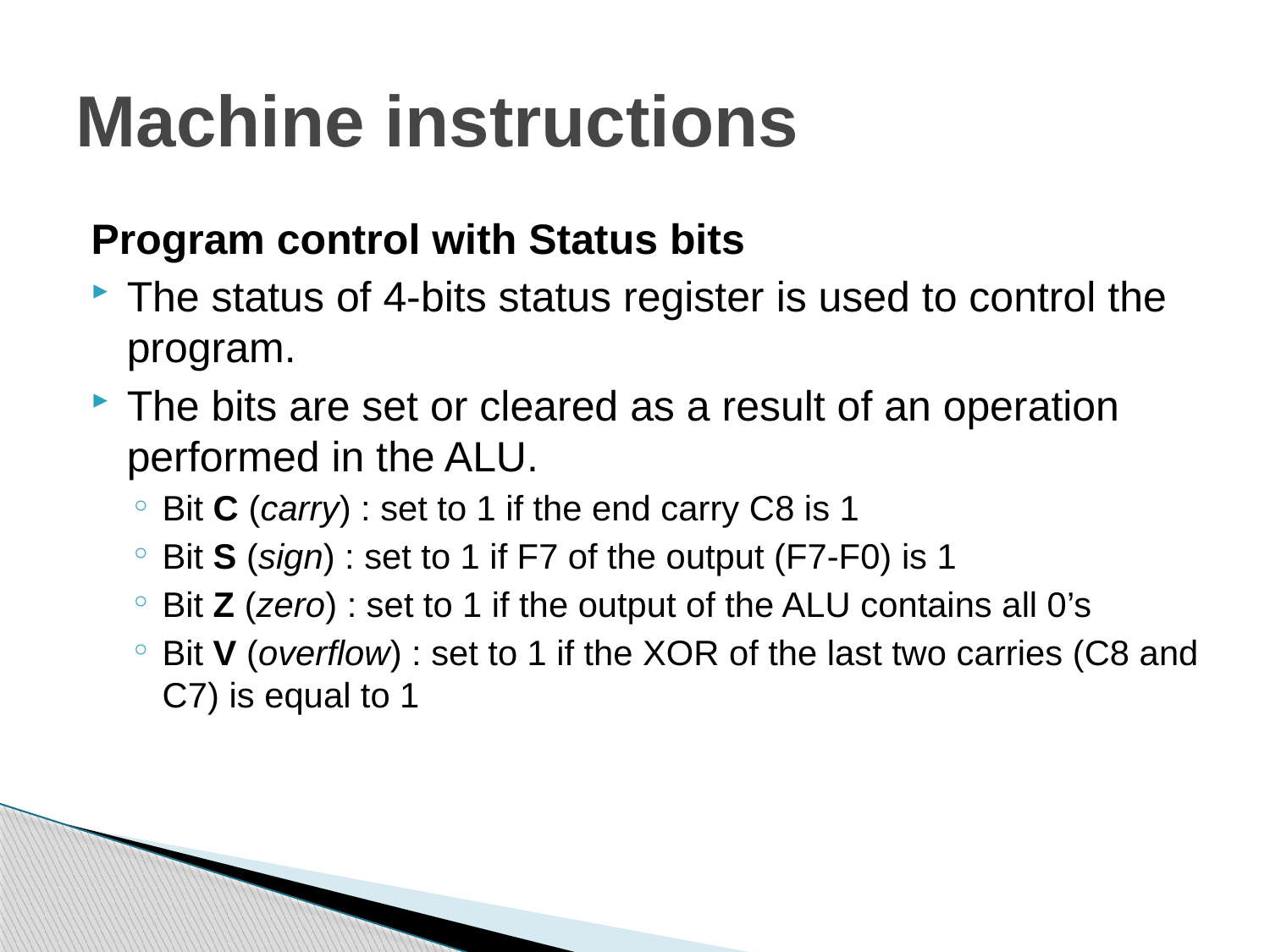

# Machine instructions
Program control with Status bits
The status of 4-bits status register is used to control the program.
The bits are set or cleared as a result of an operation performed in the ALU.
Bit C (carry) : set to 1 if the end carry C8 is 1
Bit S (sign) : set to 1 if F7 of the output (F7-F0) is 1
Bit Z (zero) : set to 1 if the output of the ALU contains all 0’s
Bit V (overflow) : set to 1 if the XOR of the last two carries (C8 and C7) is equal to 1